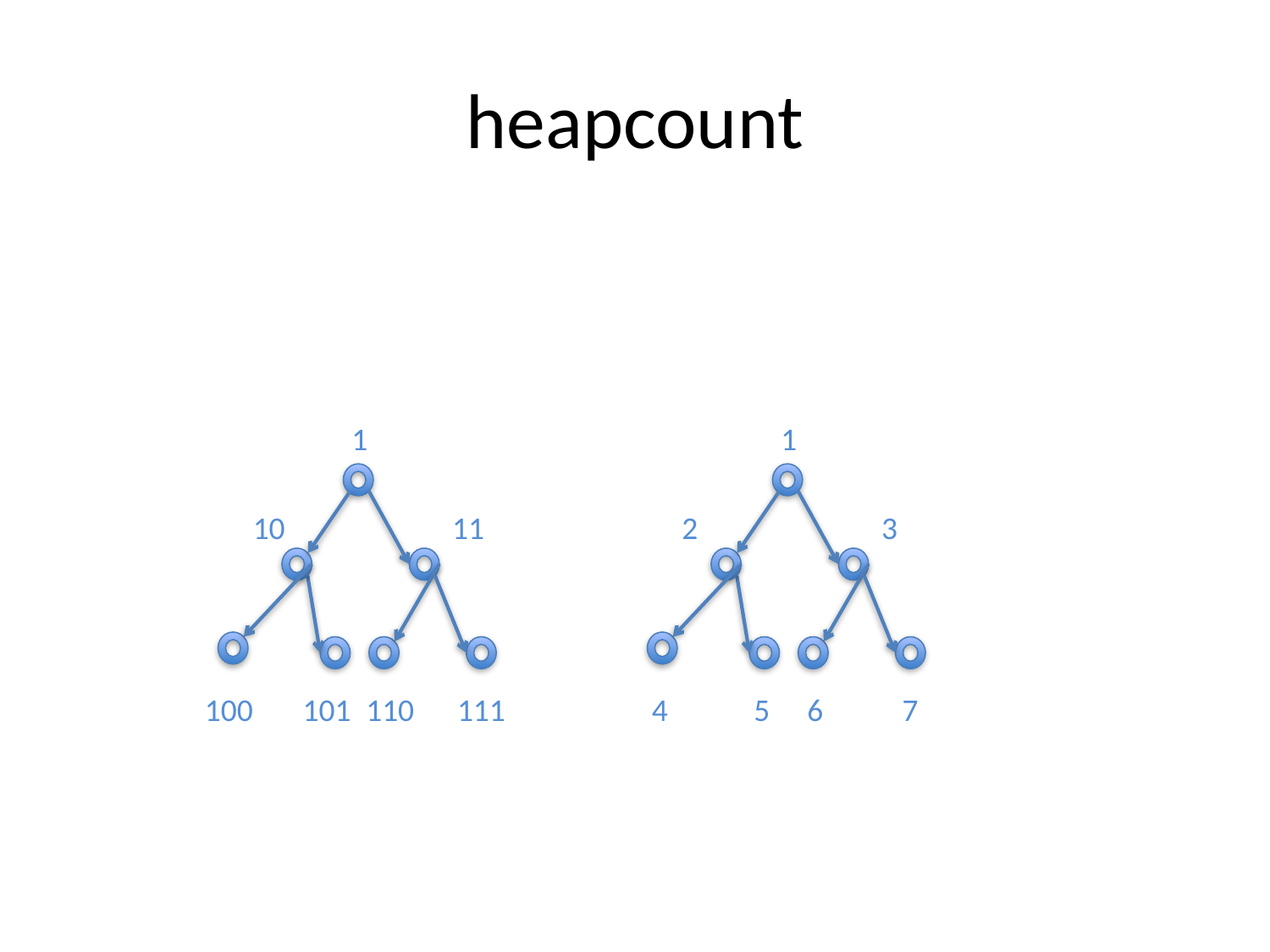

# heapcount
1

10
11

100
101
110
111
1

2
3

4
5
6
7